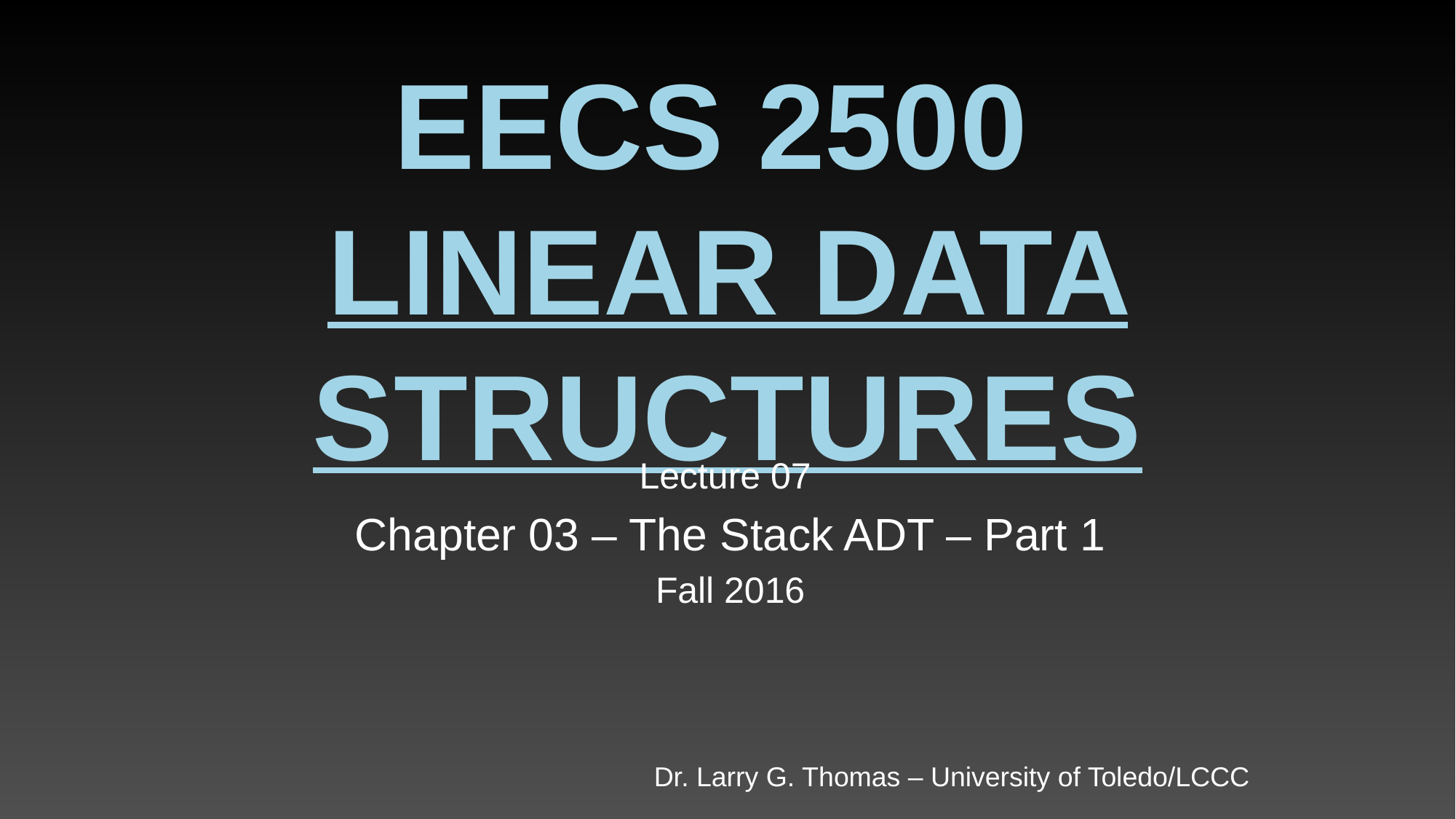

# EECS 2500 Linear Data Structures
Lecture 07
Chapter 03 – The Stack ADT – Part 1
Fall 2016
Dr. Larry G. Thomas – University of Toledo/LCCC